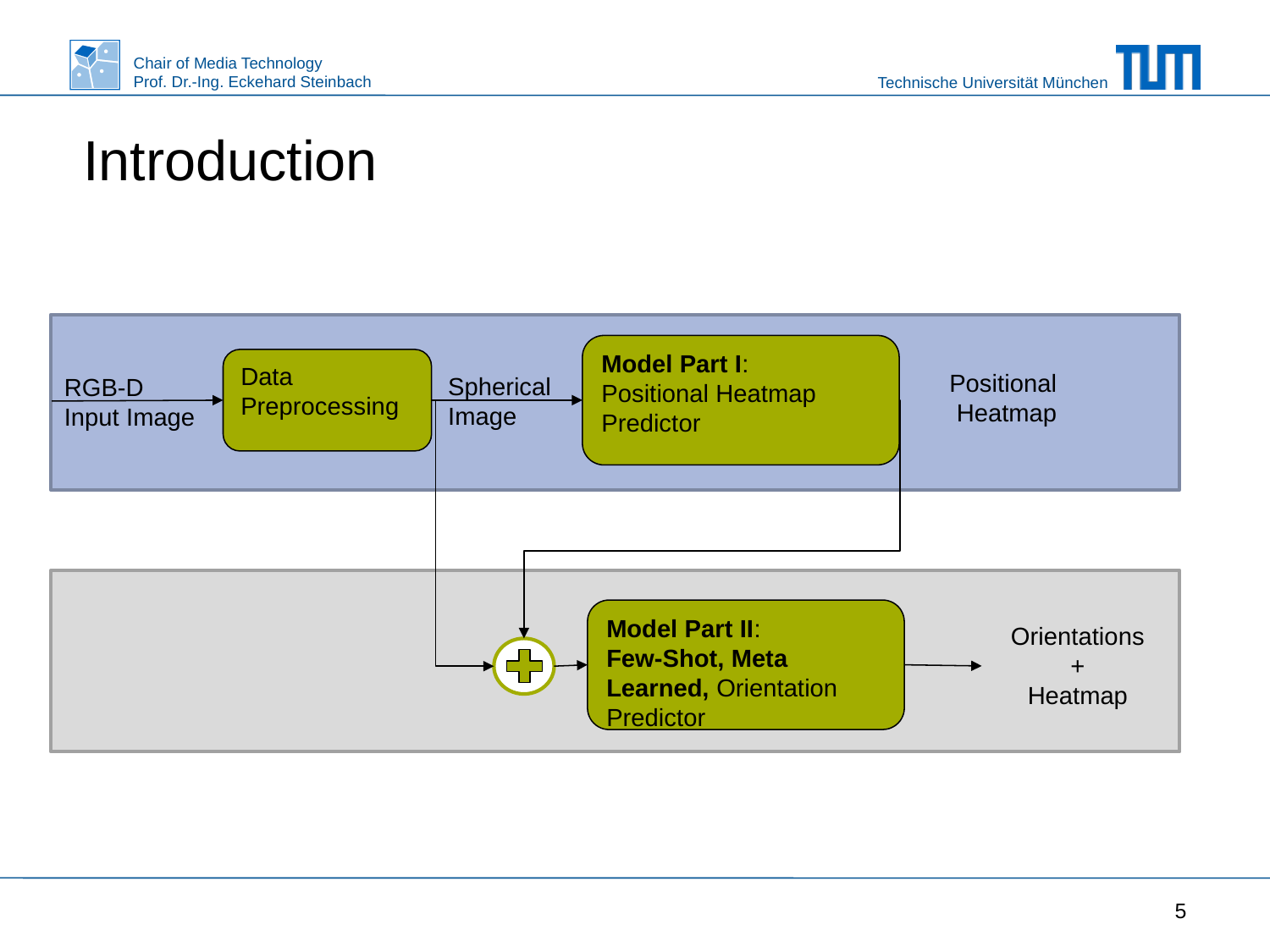

# Introduction

Model Part I:
Positional Heatmap
Predictor
Data Preprocessing
Positional
 Heatmap
Spherical Image
RGB-D
Input Image

Model Part II:
Few-Shot, Meta Learned, Orientation Predictor

Orientations
+
Heatmap

5